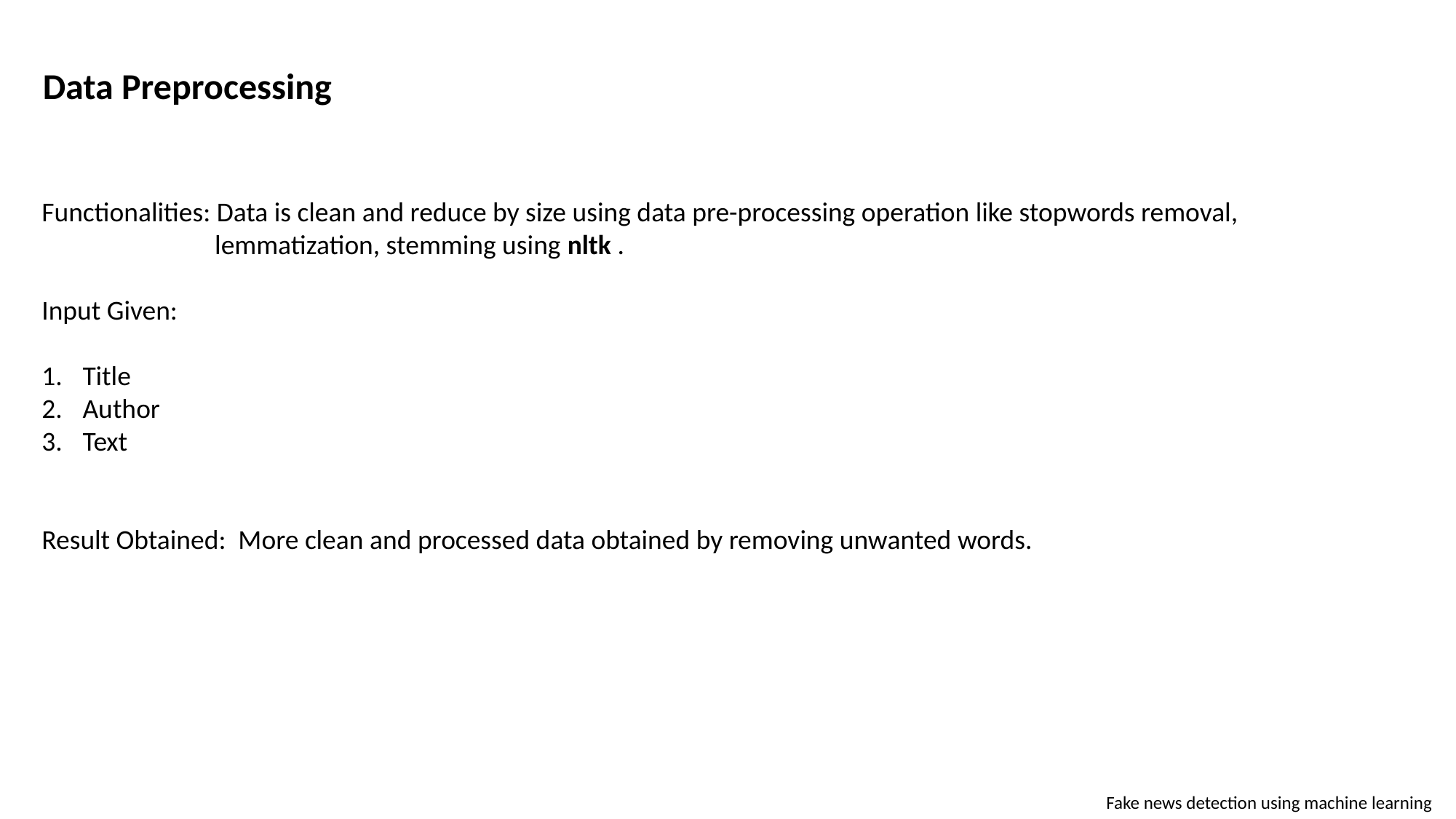

Data Preprocessing
Functionalities: Data is clean and reduce by size using data pre-processing operation like stopwords removal,
                            lemmatization, stemming using nltk .

Input Given:

Title
Author
Text

Result Obtained:  More clean and processed data obtained by removing unwanted words.
Fake news detection using machine learning